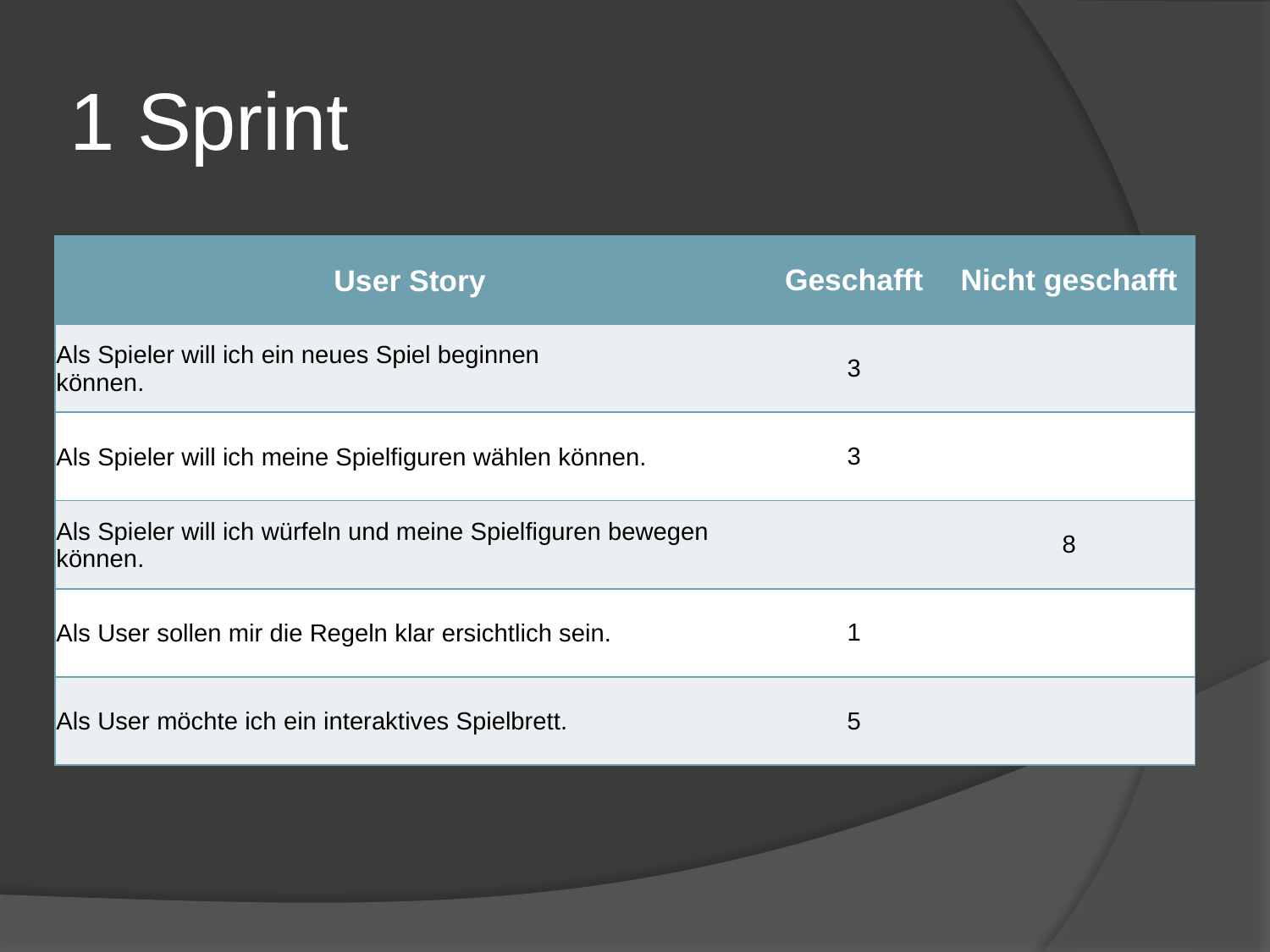

# 1 Sprint
| User Story | Geschafft | Nicht geschafft |
| --- | --- | --- |
| Als Spieler will ich ein neues Spiel beginnen können. | 3 |  |
| Als Spieler will ich meine Spielfiguren wählen können. | 3 |  |
| Als Spieler will ich würfeln und meine Spielfiguren bewegen können. |  | 8 |
| Als User sollen mir die Regeln klar ersichtlich sein. | 1 |  |
| Als User möchte ich ein interaktives Spielbrett. | 5 |  |